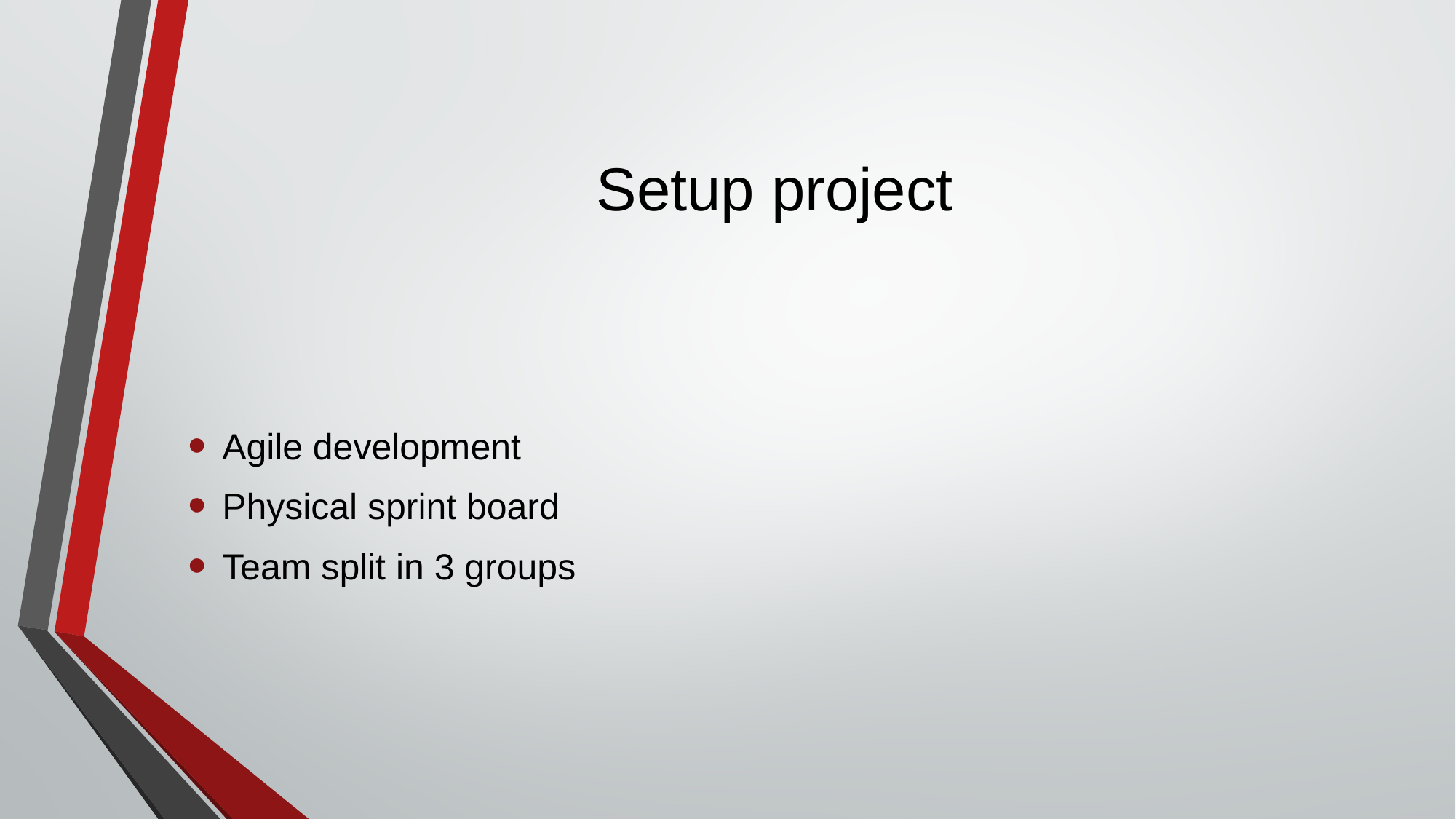

# Setup project
Agile development
Physical sprint board
Team split in 3 groups